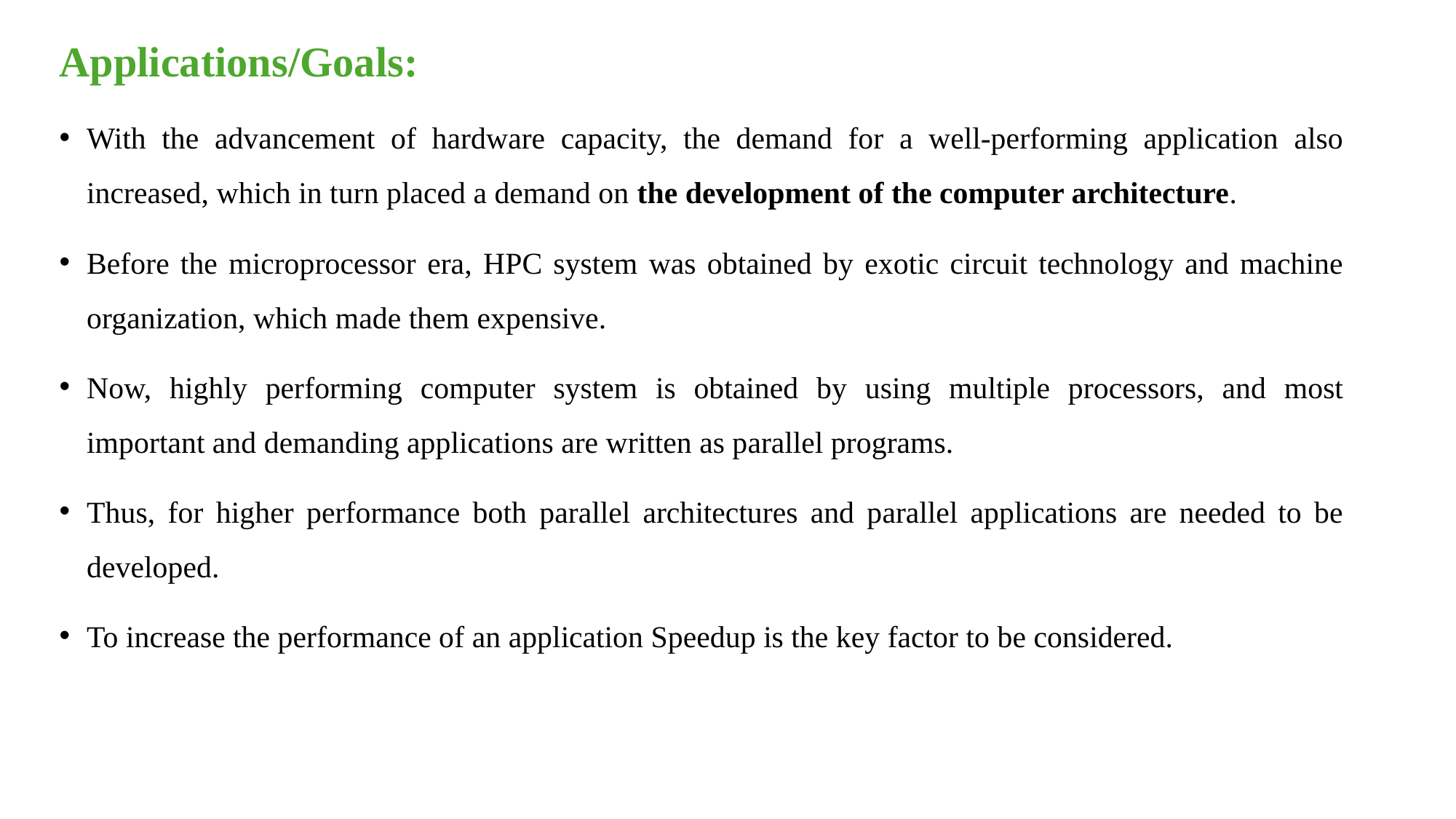

Applications/Goals:
With the advancement of hardware capacity, the demand for a well-performing application also increased, which in turn placed a demand on the development of the computer architecture.
Before the microprocessor era, HPC system was obtained by exotic circuit technology and machine organization, which made them expensive.
Now, highly performing computer system is obtained by using multiple processors, and most important and demanding applications are written as parallel programs.
Thus, for higher performance both parallel architectures and parallel applications are needed to be developed.
To increase the performance of an application Speedup is the key factor to be considered.